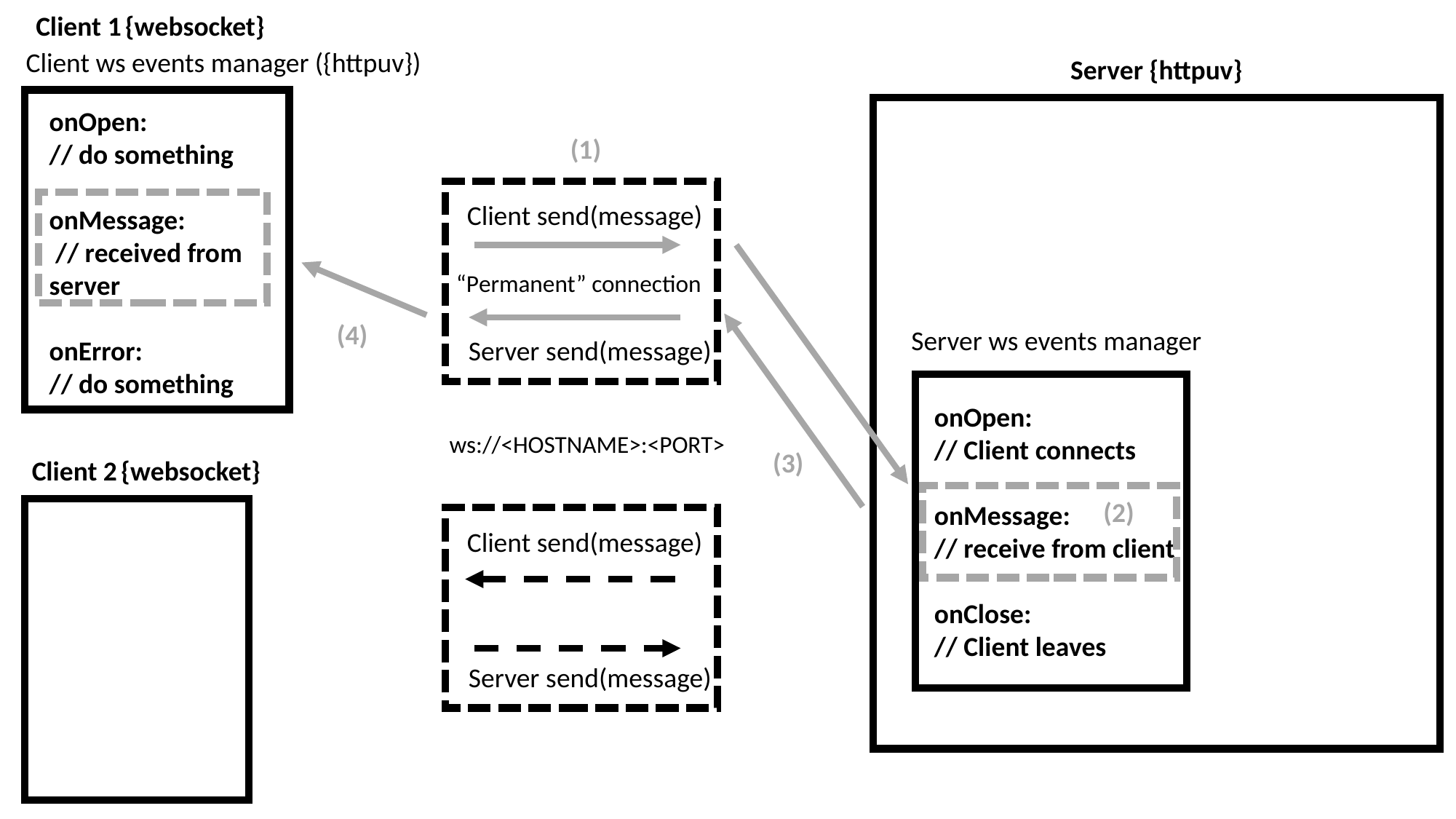

Client 1 {websocket}
Client ws events manager ({httpuv})
Server {httpuv}

onOpen:
// do something

onMessage:
 // received from server

onError:
// do something

(1)

Client send(message)
“Permanent” connection
(4)
Server ws events manager
Server send(message)

onOpen:
// Client connects

onMessage:
// receive from client

onClose:
// Client leaves

ws://<HOSTNAME>:<PORT>
(3)
Client 2 {websocket}

(2)

Client send(message)
Server send(message)